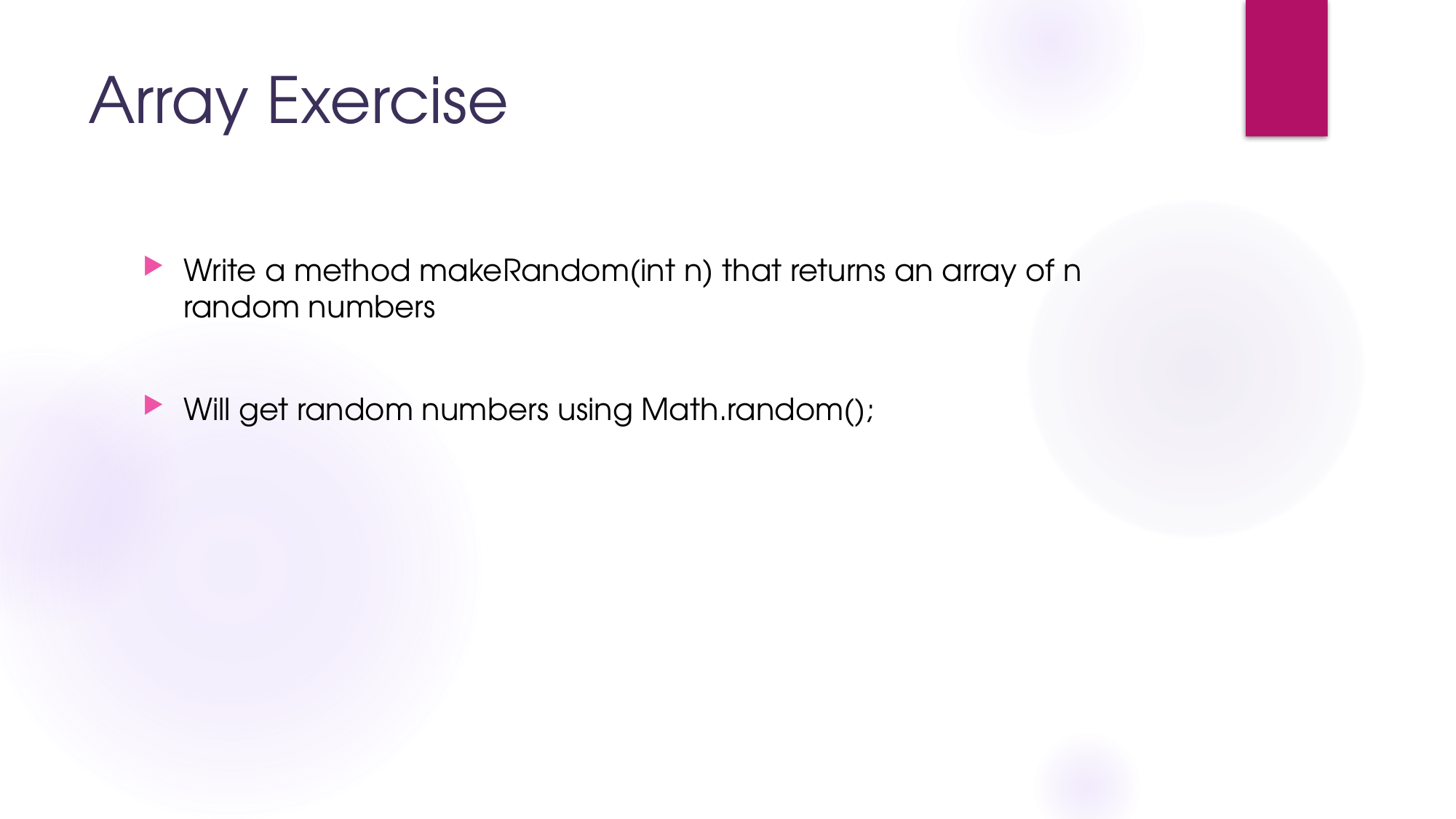

# Array Exercise
Write a method makeRandom(int n) that returns an array of n random numbers

Will get random numbers using Math.random();